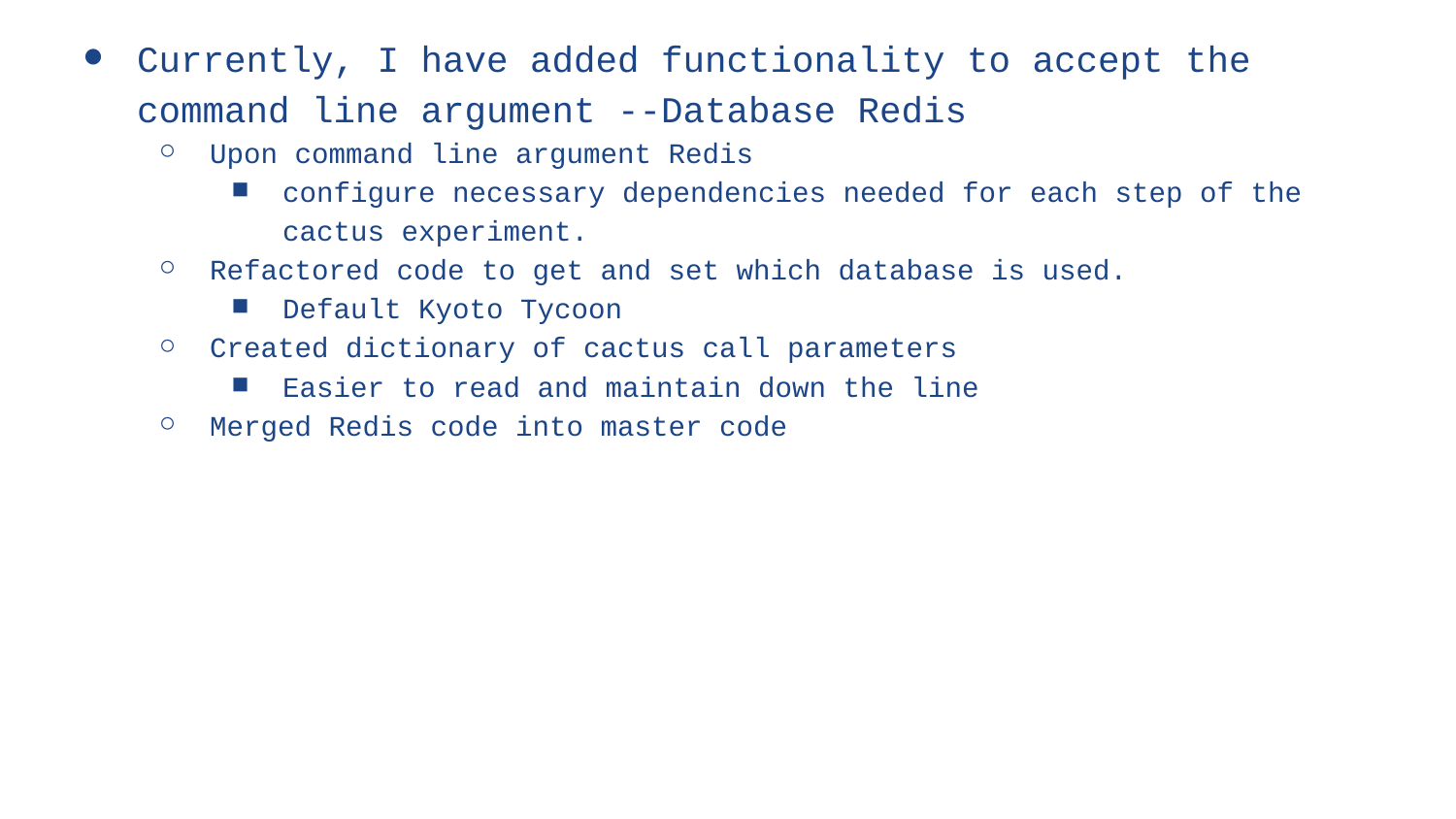

Currently, I have added functionality to accept the command line argument --Database Redis
Upon command line argument Redis
configure necessary dependencies needed for each step of the cactus experiment.
Refactored code to get and set which database is used.
Default Kyoto Tycoon
Created dictionary of cactus call parameters
Easier to read and maintain down the line
Merged Redis code into master code